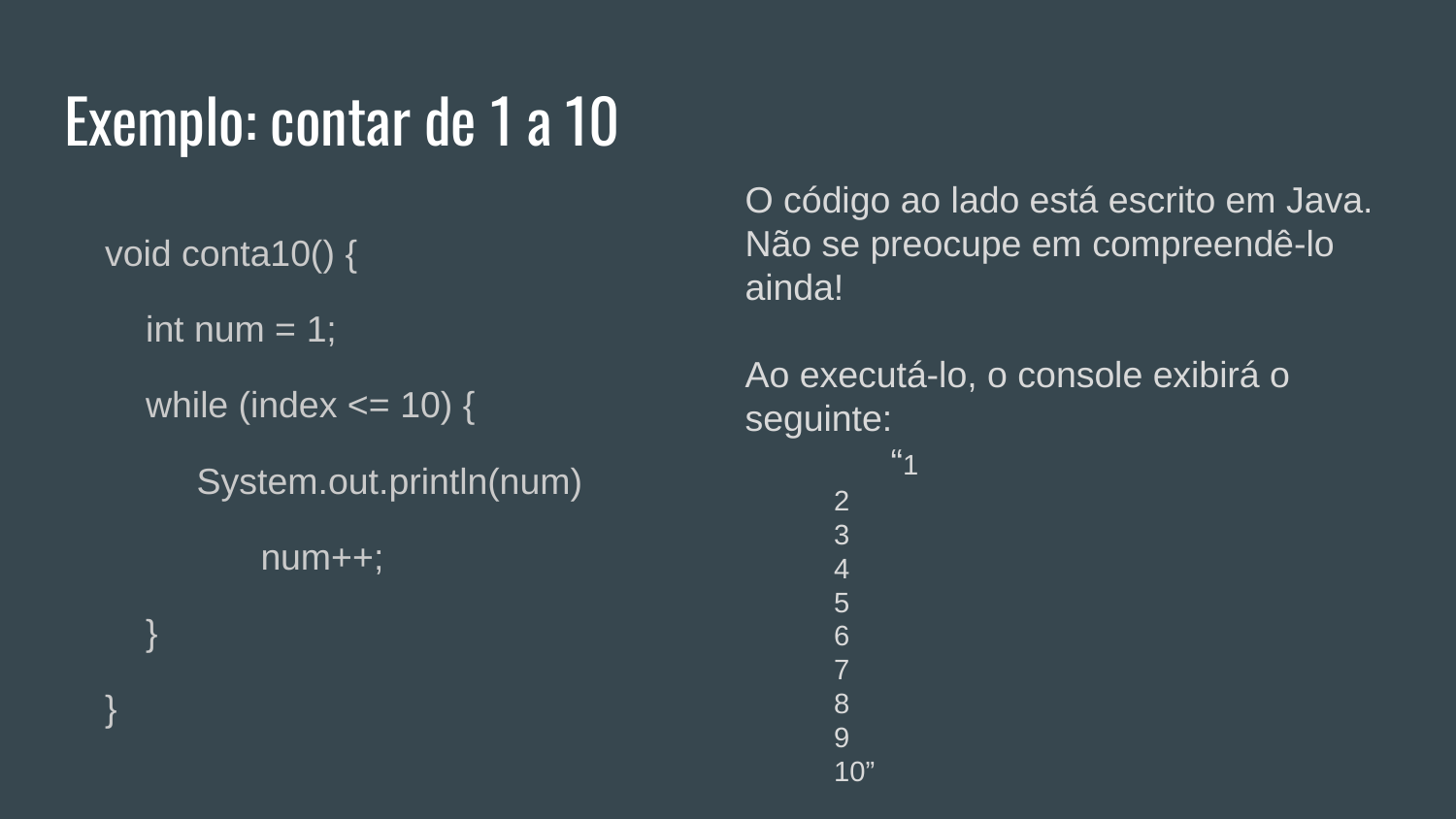

# Exemplo: contar de 1 a 10
O código ao lado está escrito em Java. Não se preocupe em compreendê-lo ainda!
Ao executá-lo, o console exibirá o seguinte:
	“1
  2
  3
  4
  5
  6
  7
  8
  9
  10”
    void conta10() {
        int num = 1;
        while (index <= 10) {
             System.out.println(num)
	     num++;
        }
    }